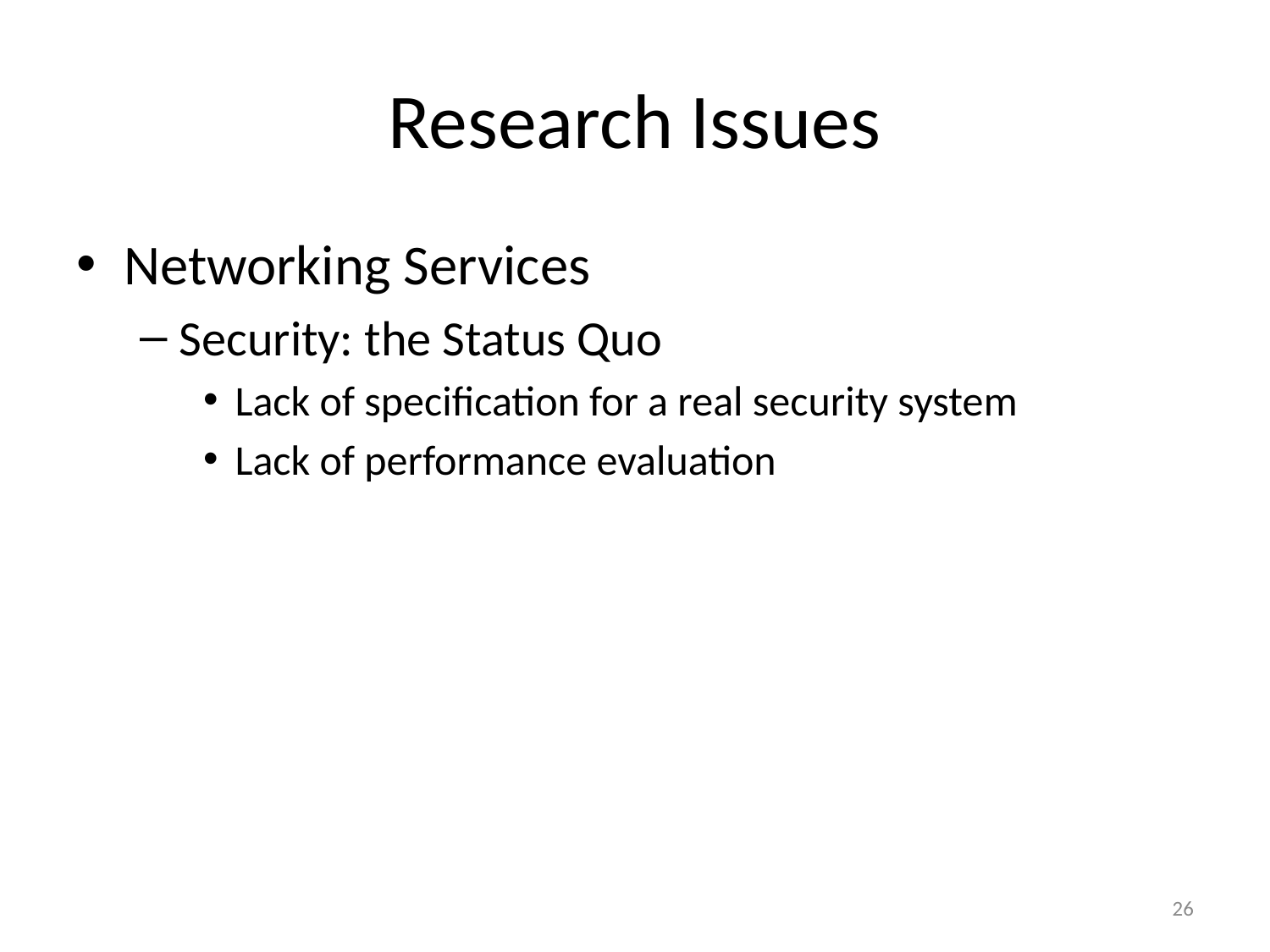

# Research Issues
Networking Services
Security: the Status Quo
Lack of specification for a real security system
Lack of performance evaluation

26